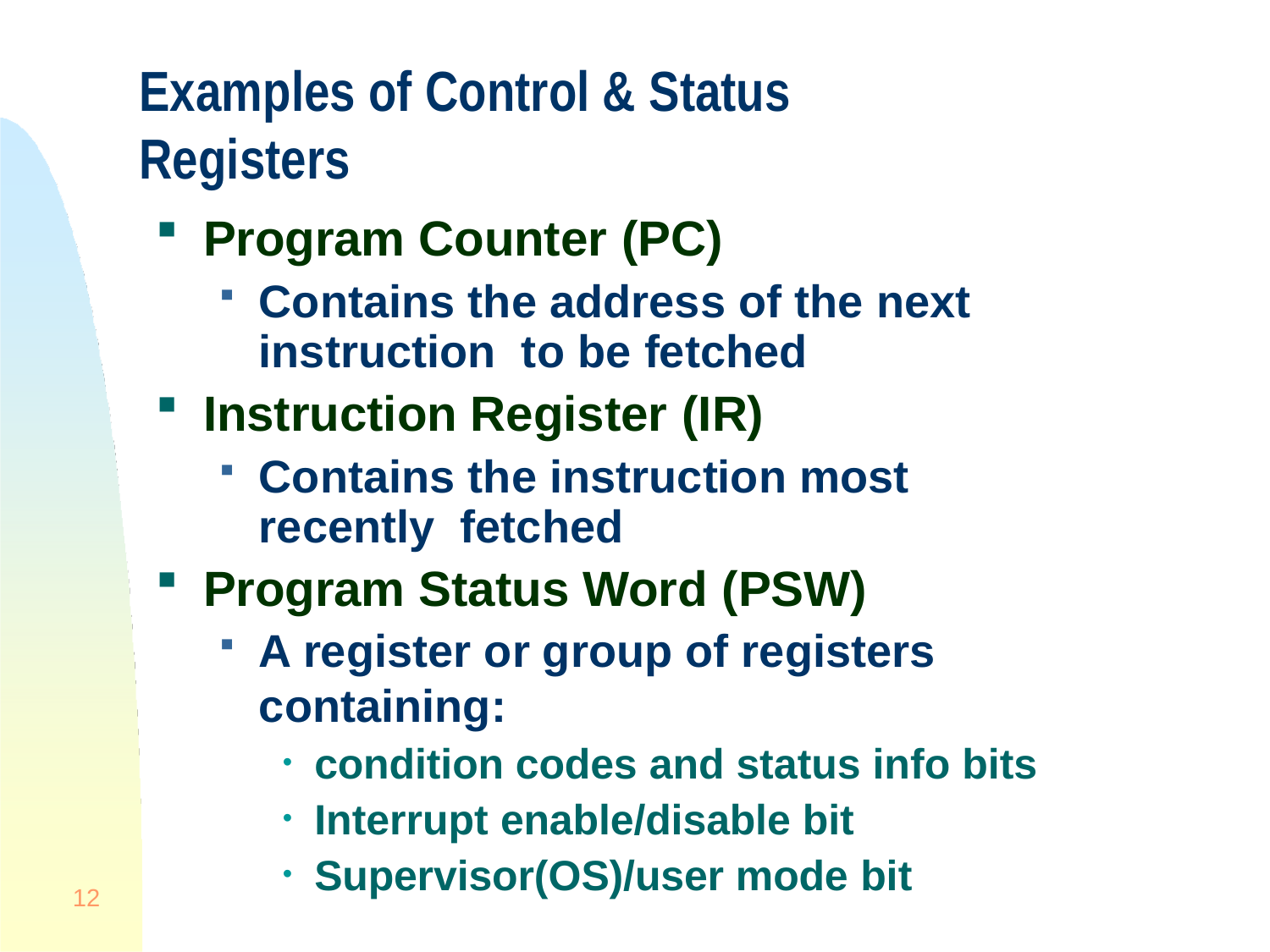

# Examples of Control & Status Registers
Program Counter (PC)
Contains the address of the next instruction  to be fetched
Instruction Register (IR)
Contains the instruction most recently  fetched
Program Status Word (PSW)
A register or group of registers containing:
condition codes and status info bits
Interrupt enable/disable bit
Supervisor(OS)/user mode bit
12